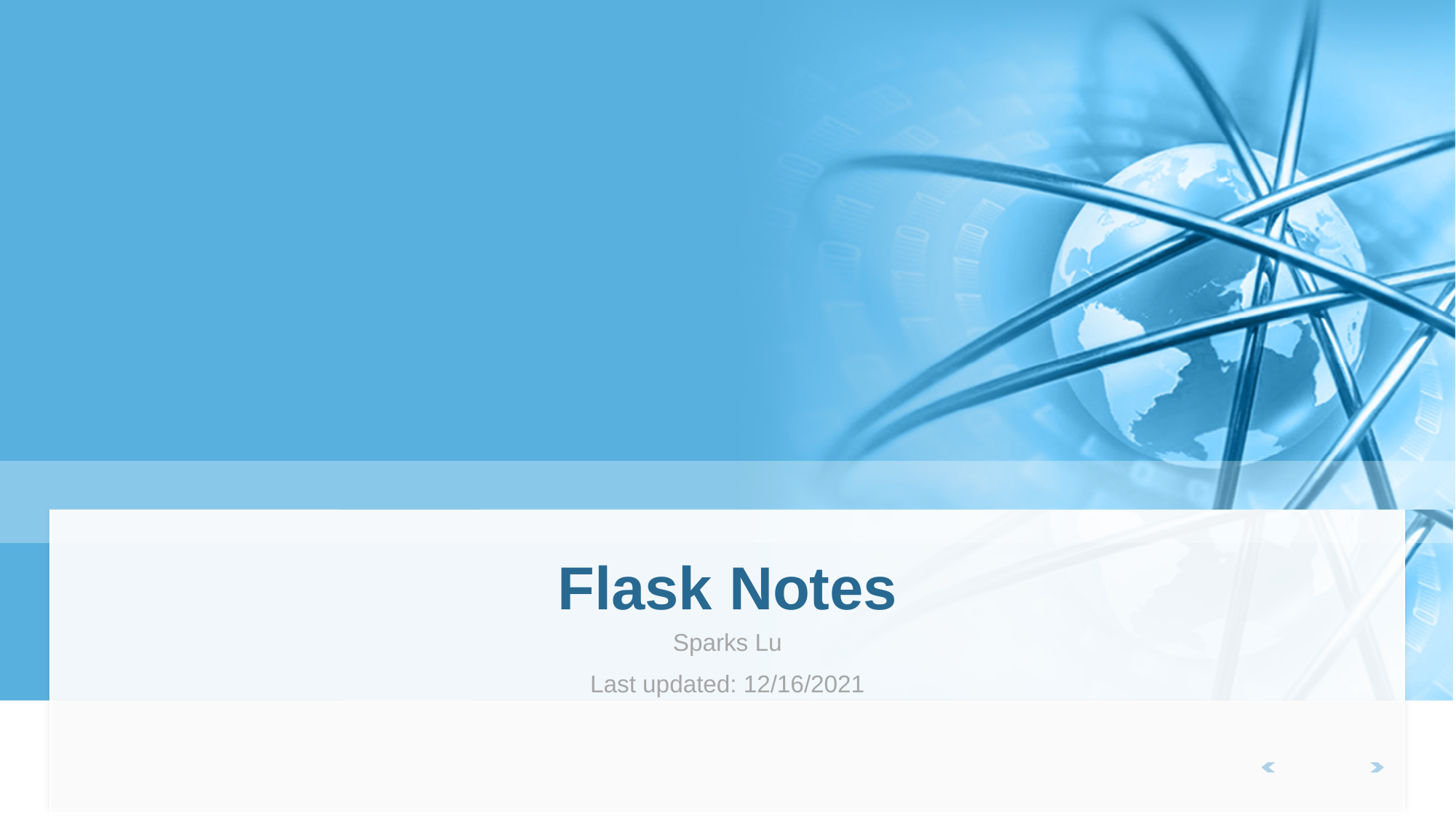

# Flask Notes
Sparks Lu
Last updated: 12/16/2021